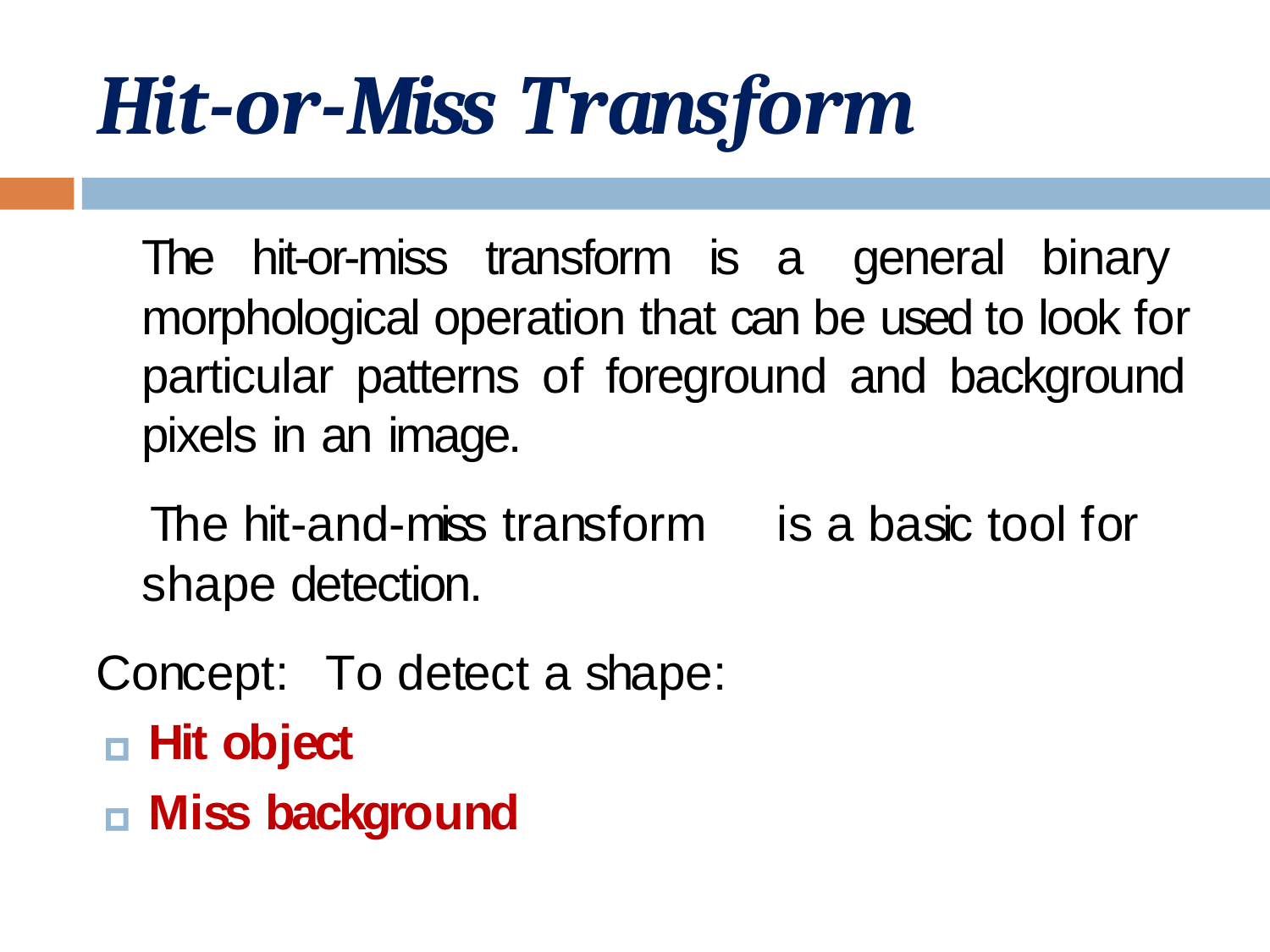

# Hit-or-Miss Transform
The hit-or-miss transform is a general binary  morphological operation that can be used to look for  particular patterns of foreground and background  pixels in an image.
      The hit-and-miss transform	is a basic tool for shape detection.
Concept:	To detect a shape:
🞑  Hit object
🞑  Miss background